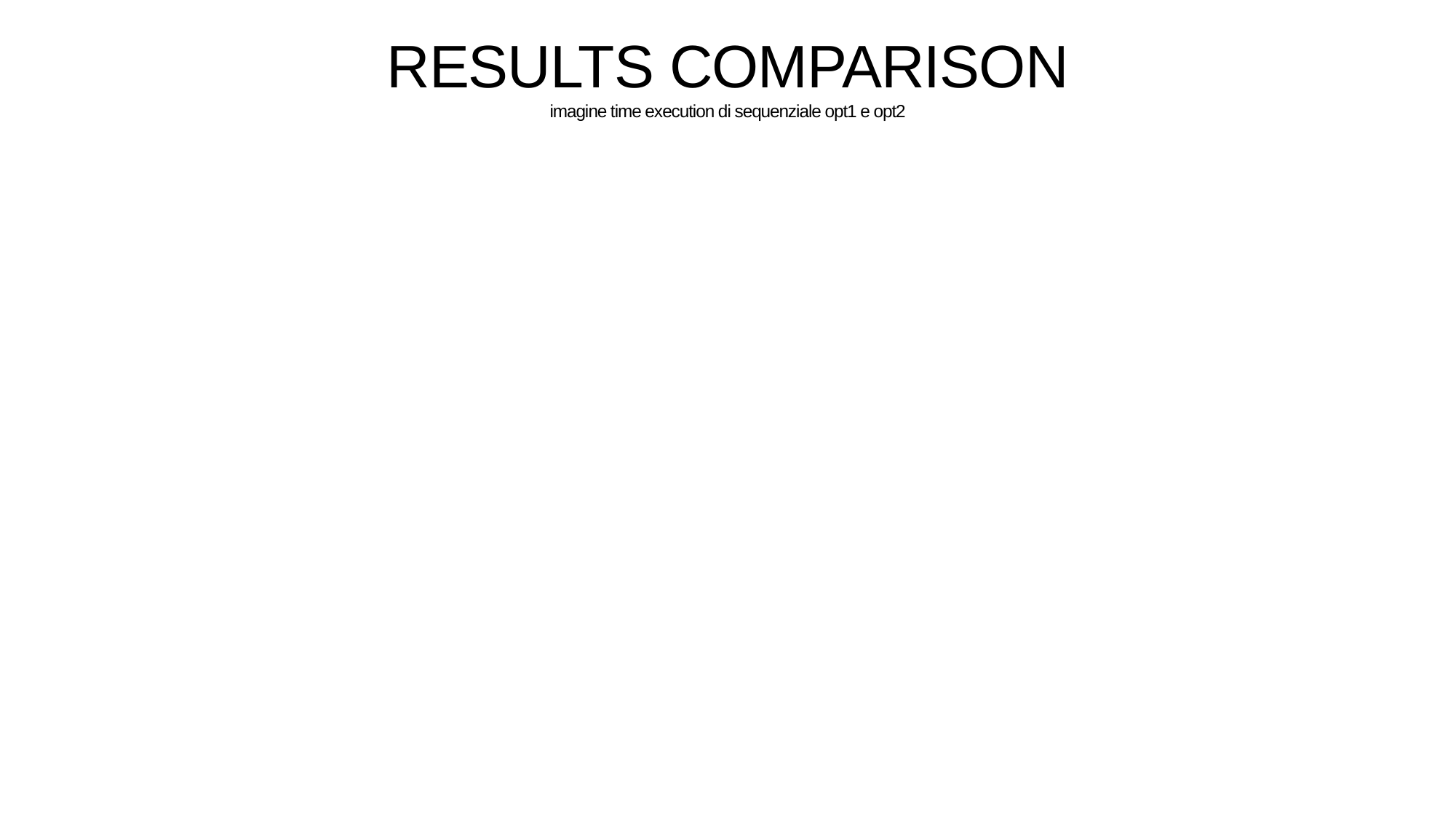

# RESULTS COMPARISON imagine time execution di sequenziale opt1 e opt2